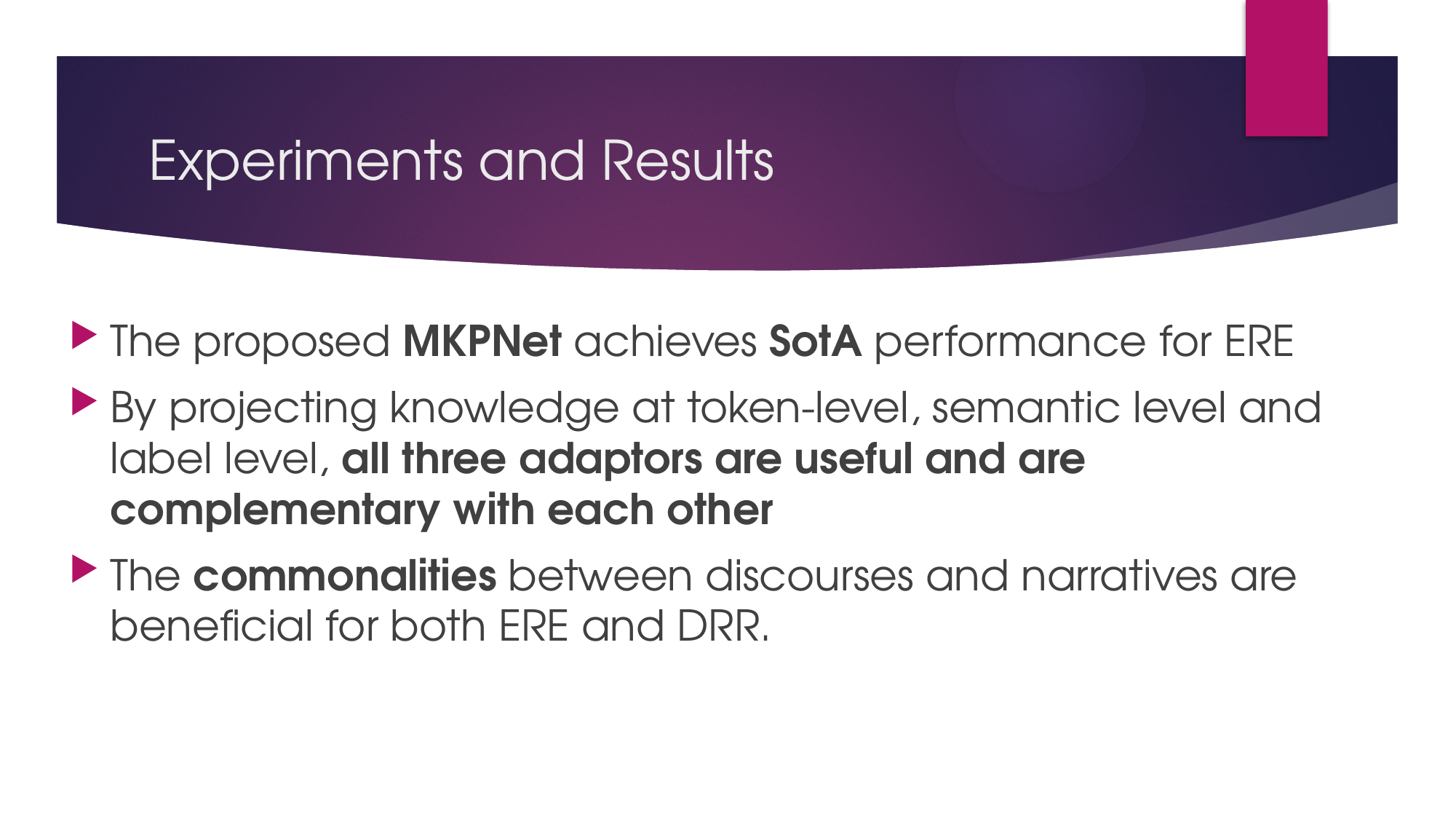

# Experiments and Results
The proposed MKPNet achieves SotA performance for ERE
By projecting knowledge at token-level, semantic level and label level, all three adaptors are useful and are complementary with each other
The commonalities between discourses and narratives are beneficial for both ERE and DRR.